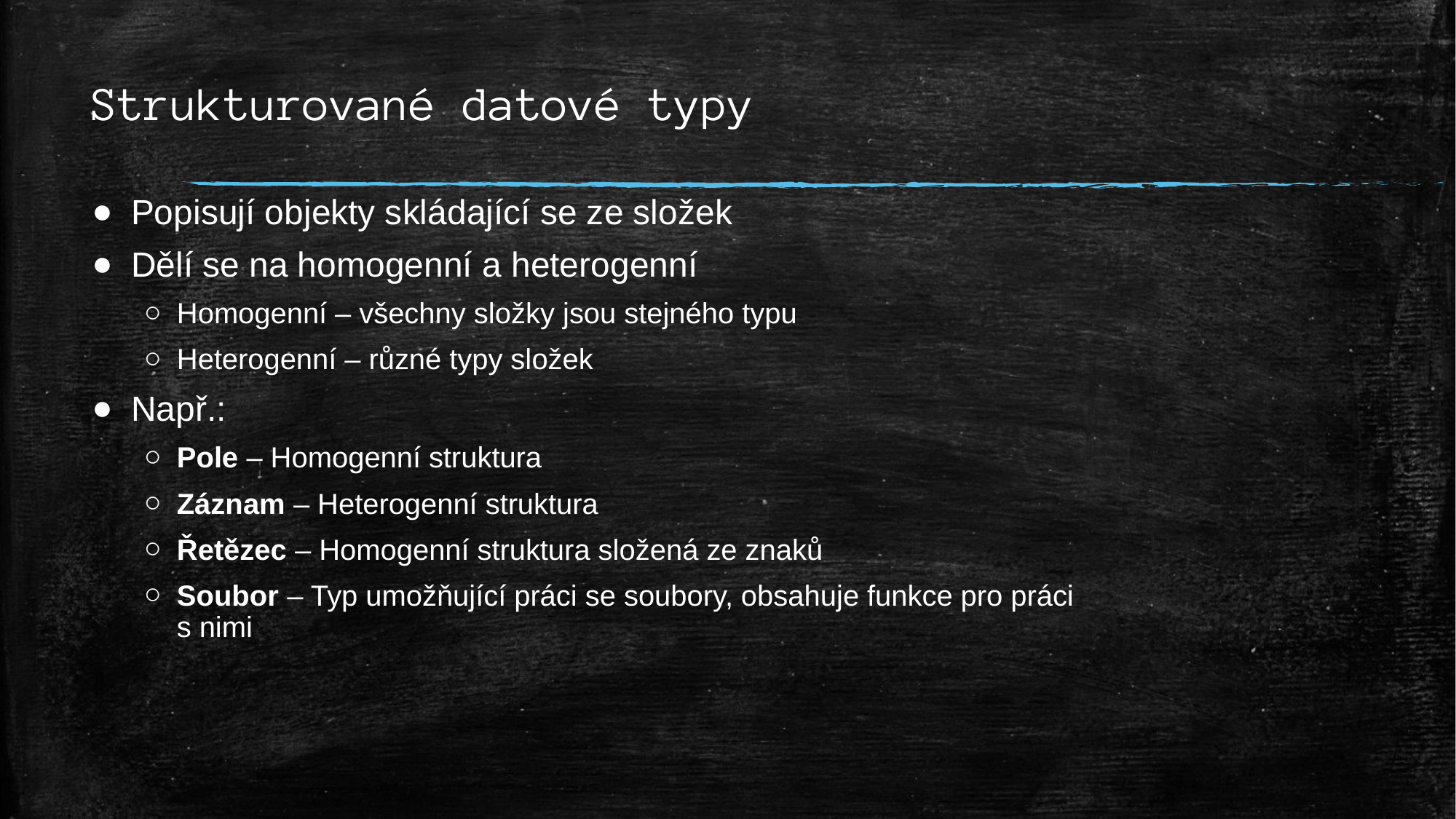

# Strukturované datové typy
Popisují objekty skládající se ze složek
Dělí se na homogenní a heterogenní
Homogenní – všechny složky jsou stejného typu
Heterogenní – různé typy složek
Např.:
Pole – Homogenní struktura
Záznam – Heterogenní struktura
Řetězec – Homogenní struktura složená ze znaků
Soubor – Typ umožňující práci se soubory, obsahuje funkce pro práci s nimi